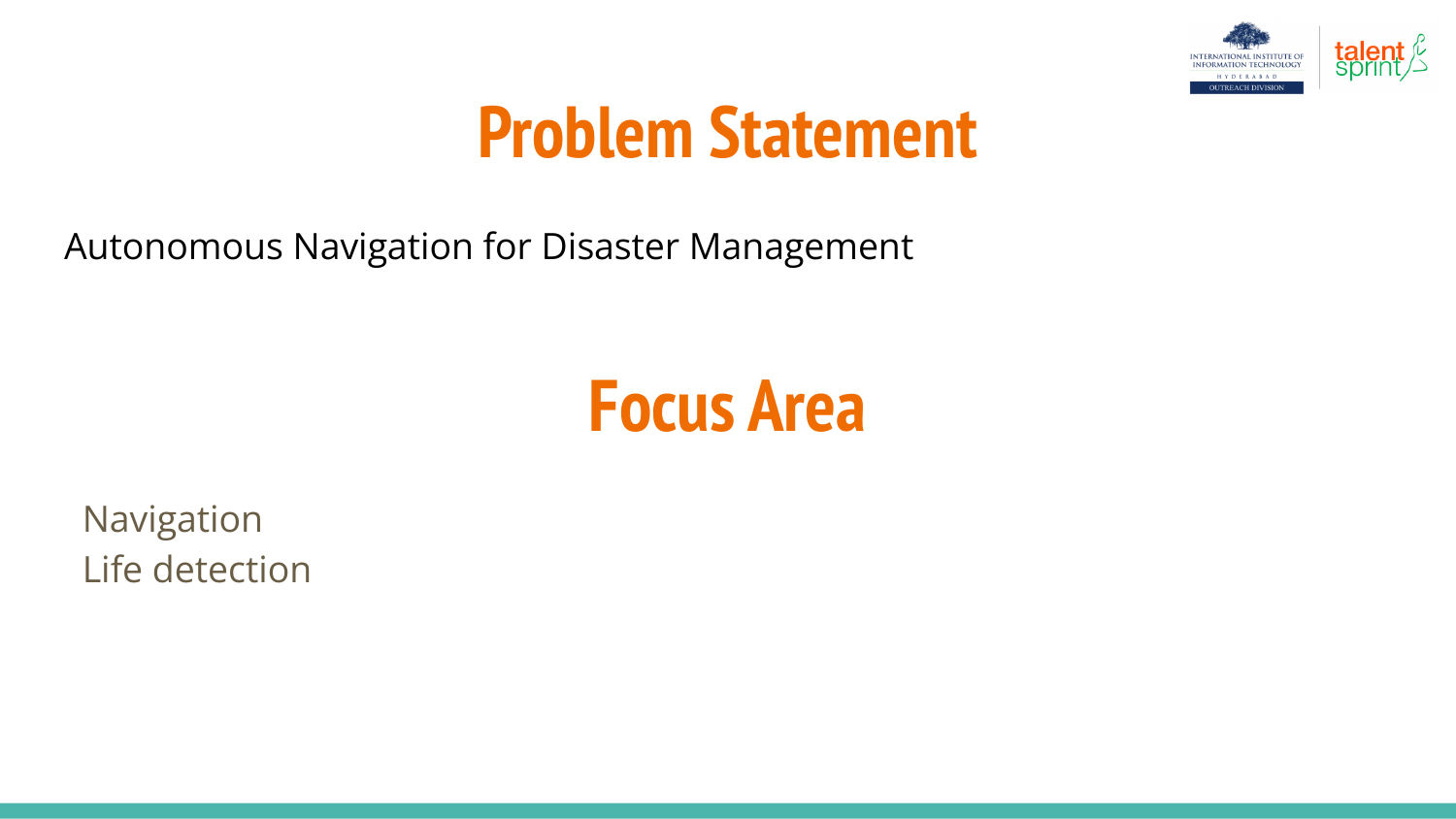

# Problem Statement
Autonomous Navigation for Disaster Management

Focus Area
Navigation
Life detection